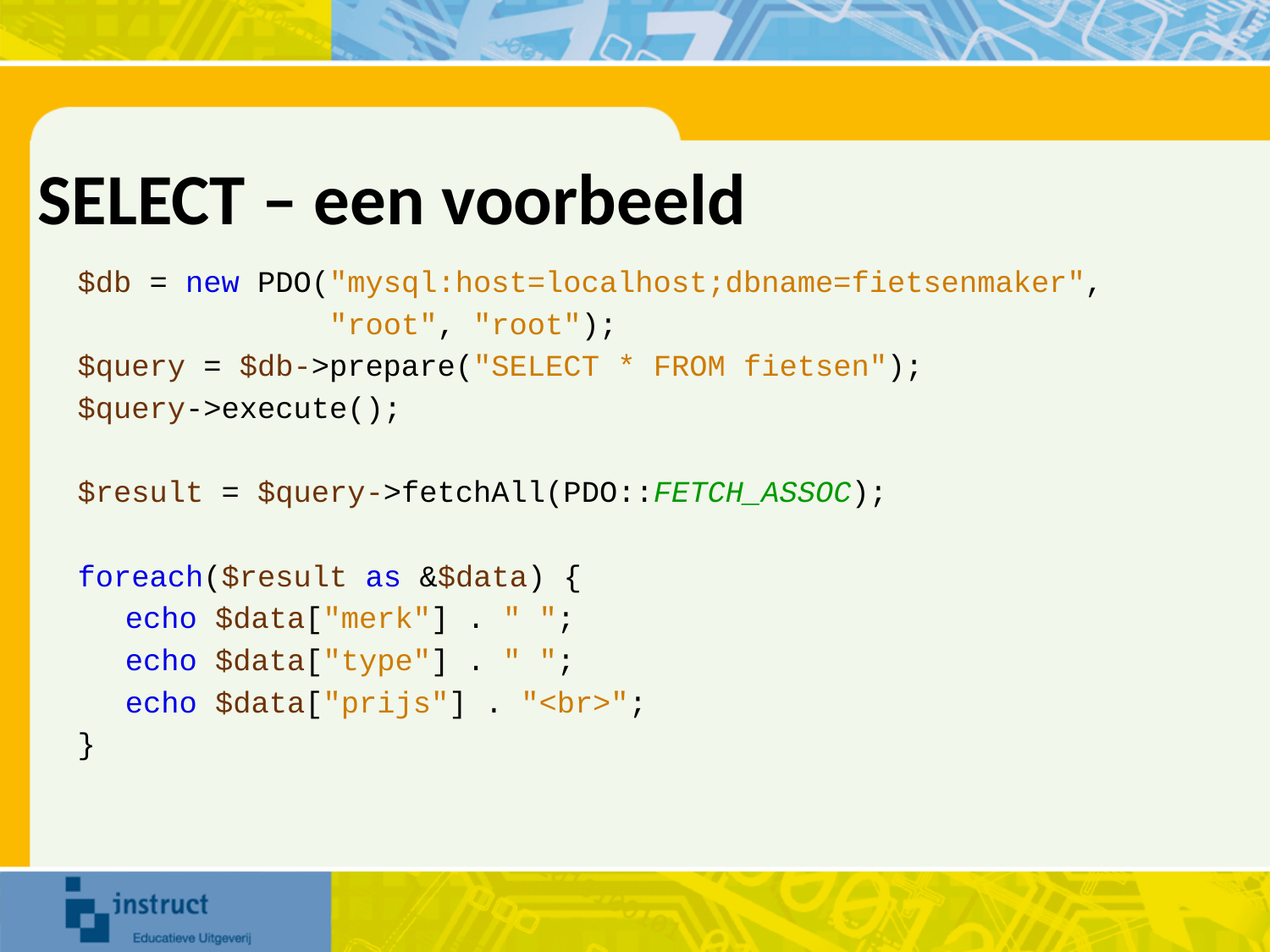

# SELECT – een voorbeeld
$db = new PDO("mysql:host=localhost;dbname=fietsenmaker",
              "root", "root");
$query = $db->prepare("SELECT * FROM fietsen");
$query->execute();

$result = $query->fetchAll(PDO::FETCH_ASSOC);

foreach($result as &$data) {
	echo $data["merk"] . " ";
	echo $data["type"] . " ";
	echo $data["prijs"] . "<br>";
}